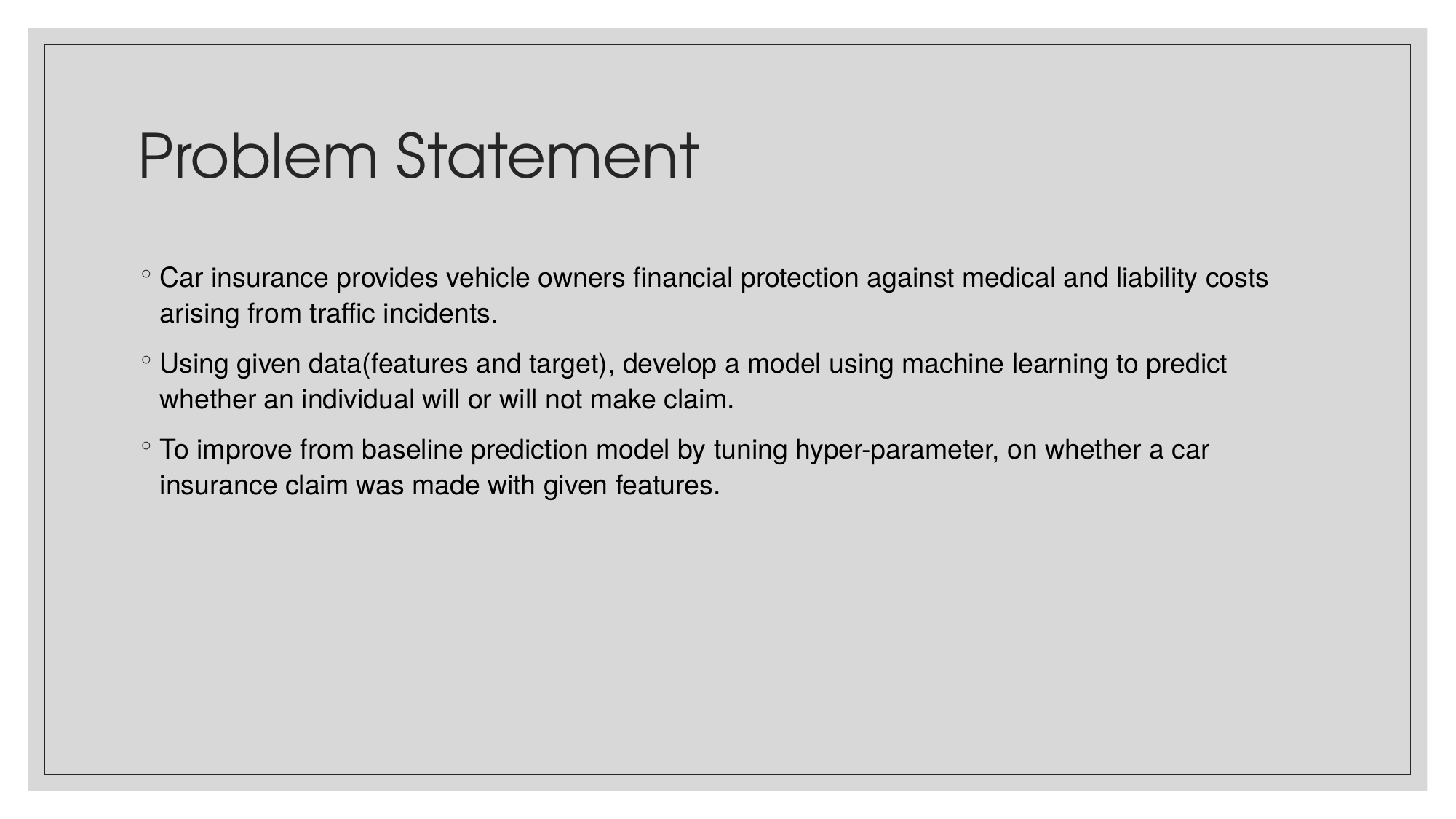

# Problem Statement
Car insurance provides vehicle owners financial protection against medical and liability costs arising from traffic incidents.
Using given data(features and target), develop a model using machine learning to predict whether an individual will or will not make claim.
To improve from baseline prediction model by tuning hyper-parameter, on whether a car insurance claim was made with given features.